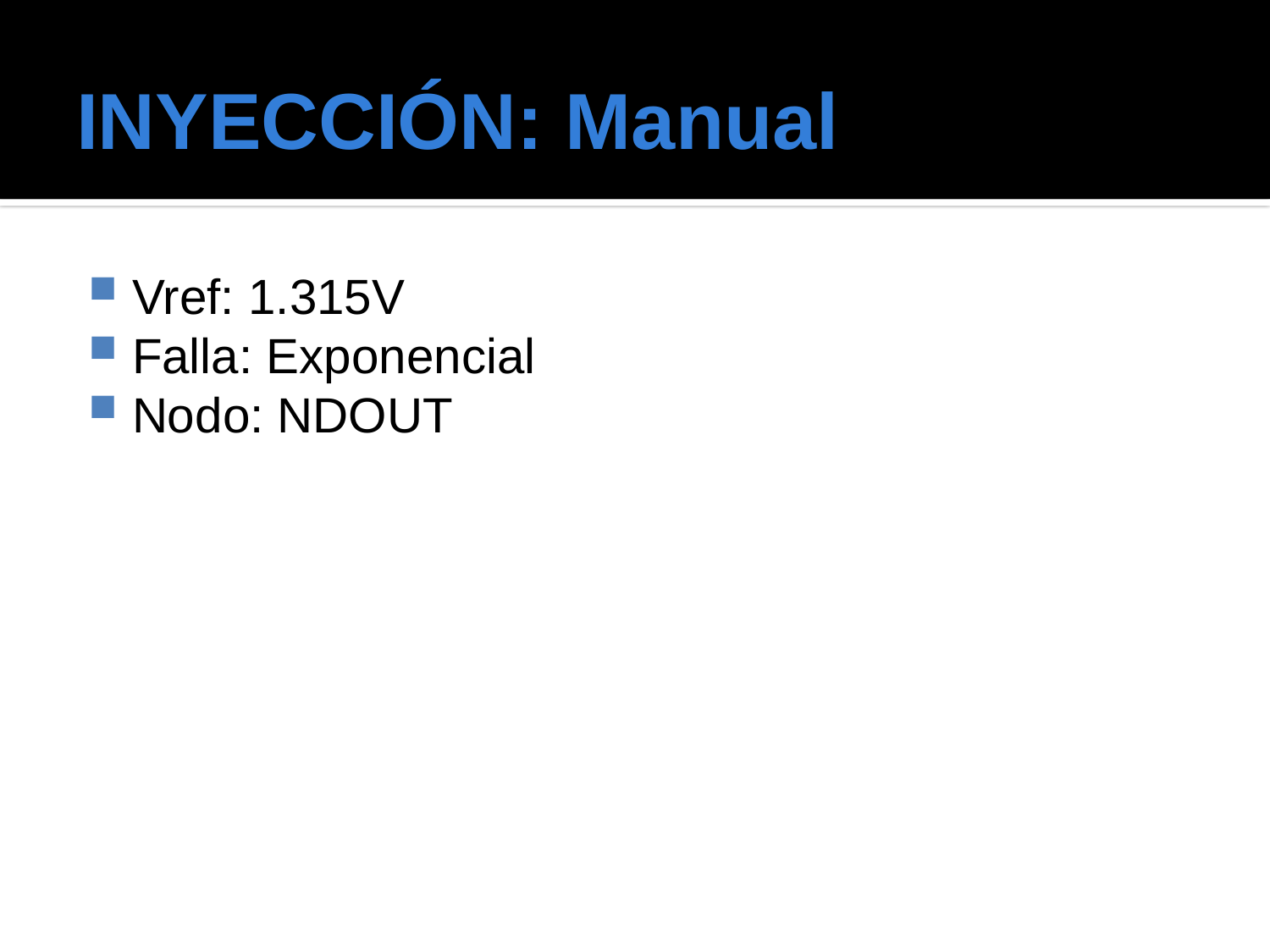

# INYECCIÓN: Manual
Vref: 1.315V
Falla: Exponencial
Nodo: NDOUT